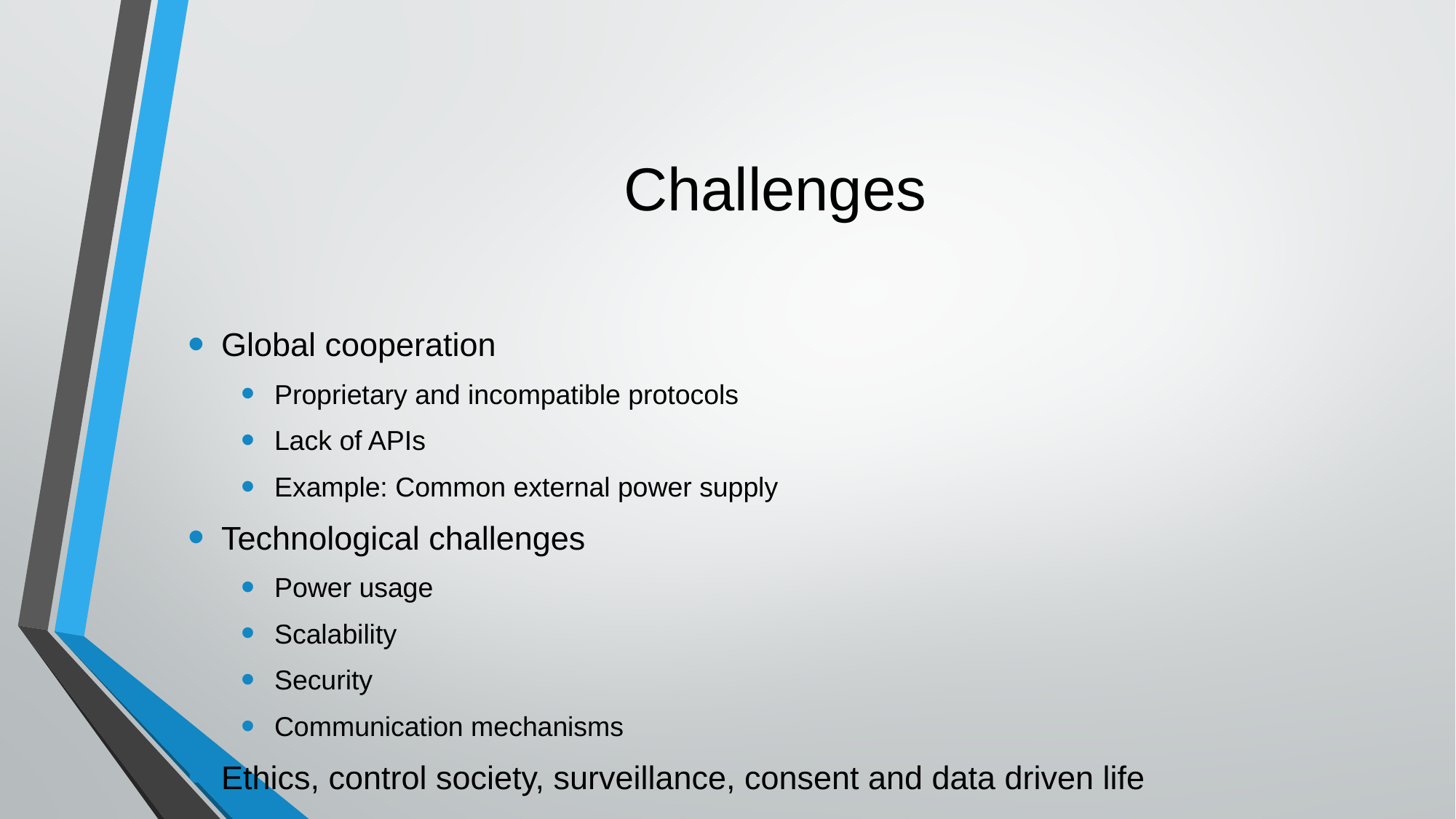

# Challenges
Global cooperation
Proprietary and incompatible protocols
Lack of APIs
Example: Common external power supply
Technological challenges
Power usage
Scalability
Security
Communication mechanisms
Ethics, control society, surveillance, consent and data driven life